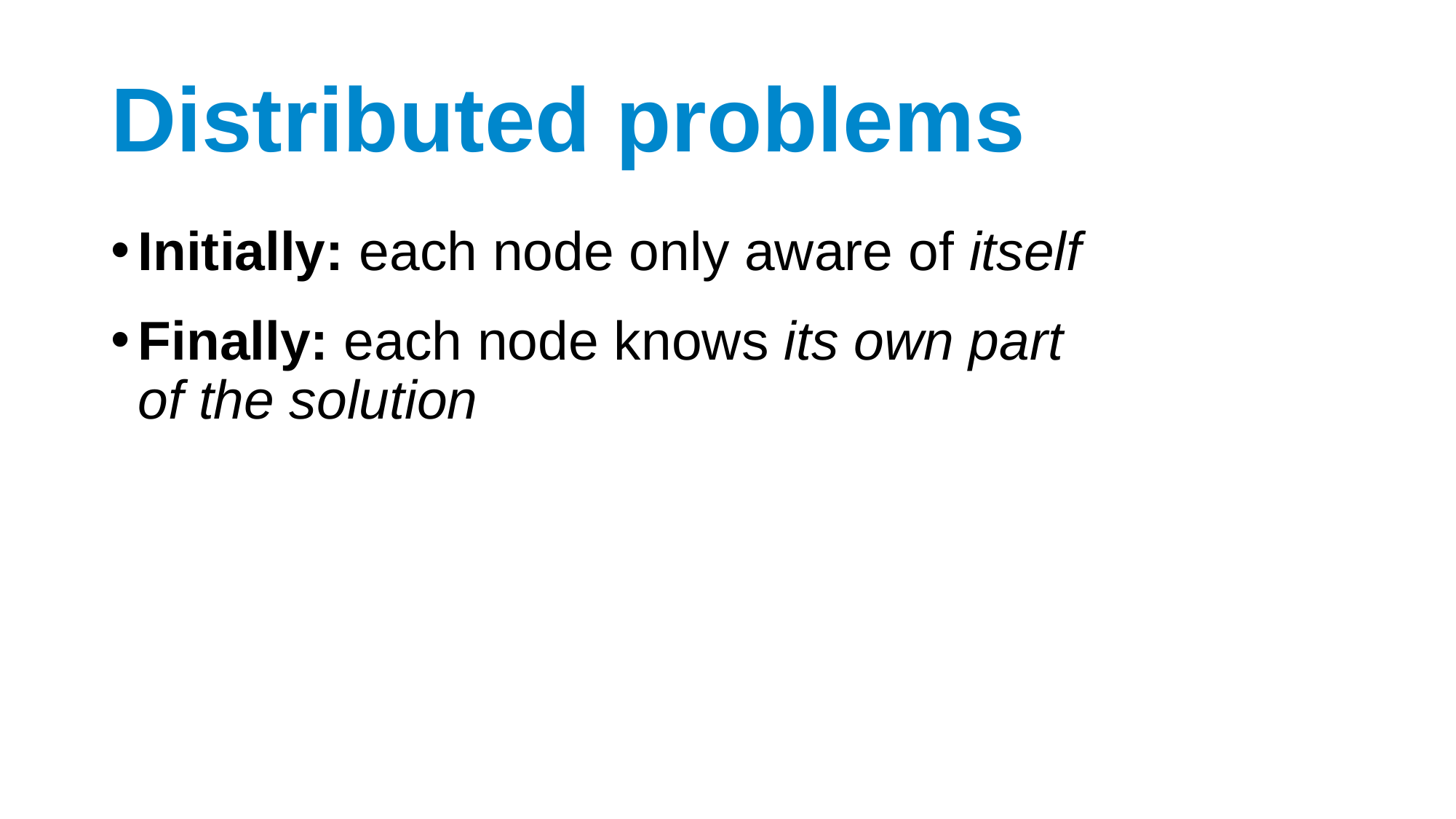

# Distributed problems
Initially: each node only aware of itself
Finally: each node knows its own part
of the solution